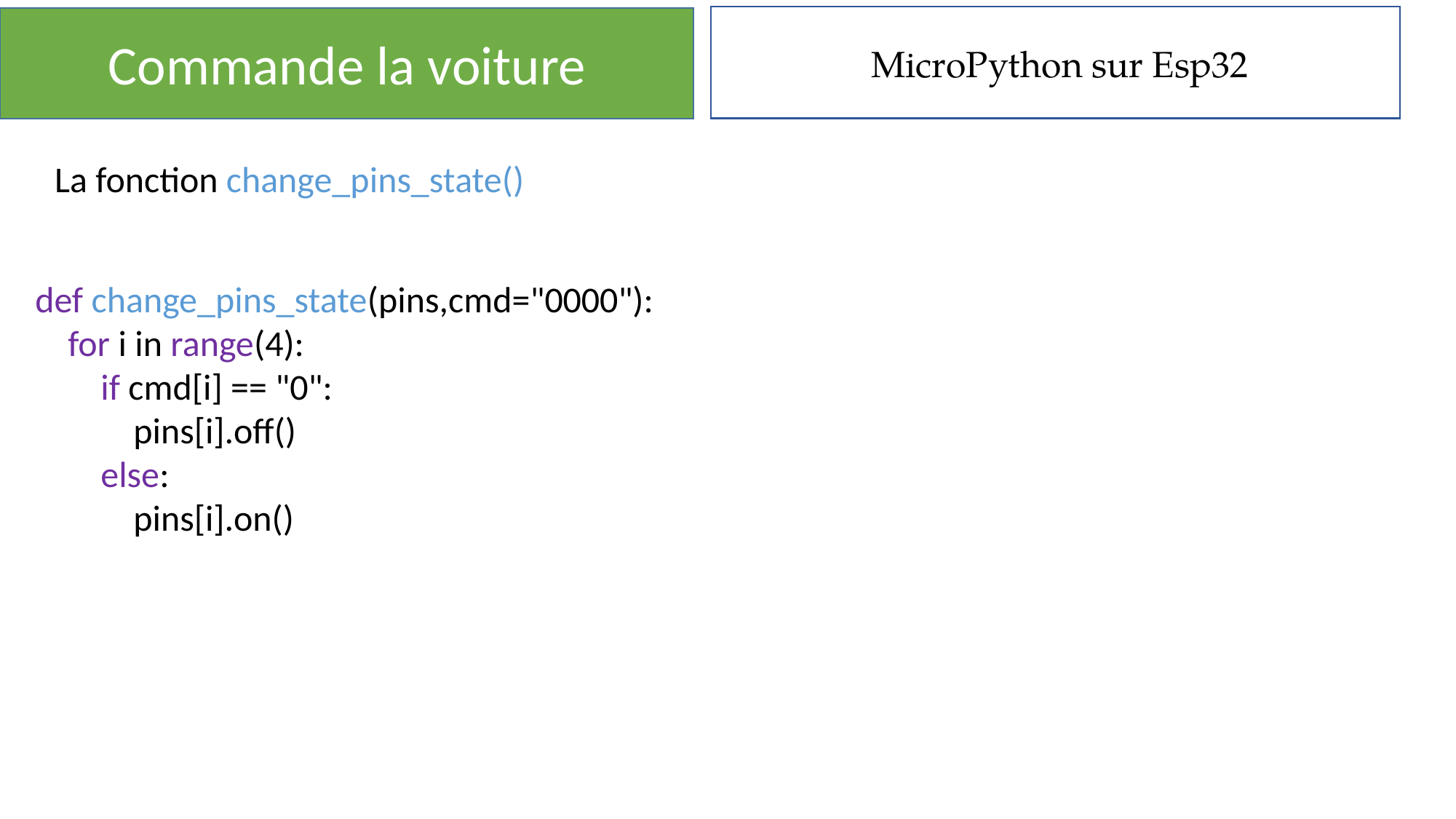

MicroPython sur Esp32
Commande la voiture
La fonction change_pins_state()

def change_pins_state(pins,cmd="0000"):
    for i in range(4):
        if cmd[i] == "0":
            pins[i].off()
        else:
            pins[i].on()